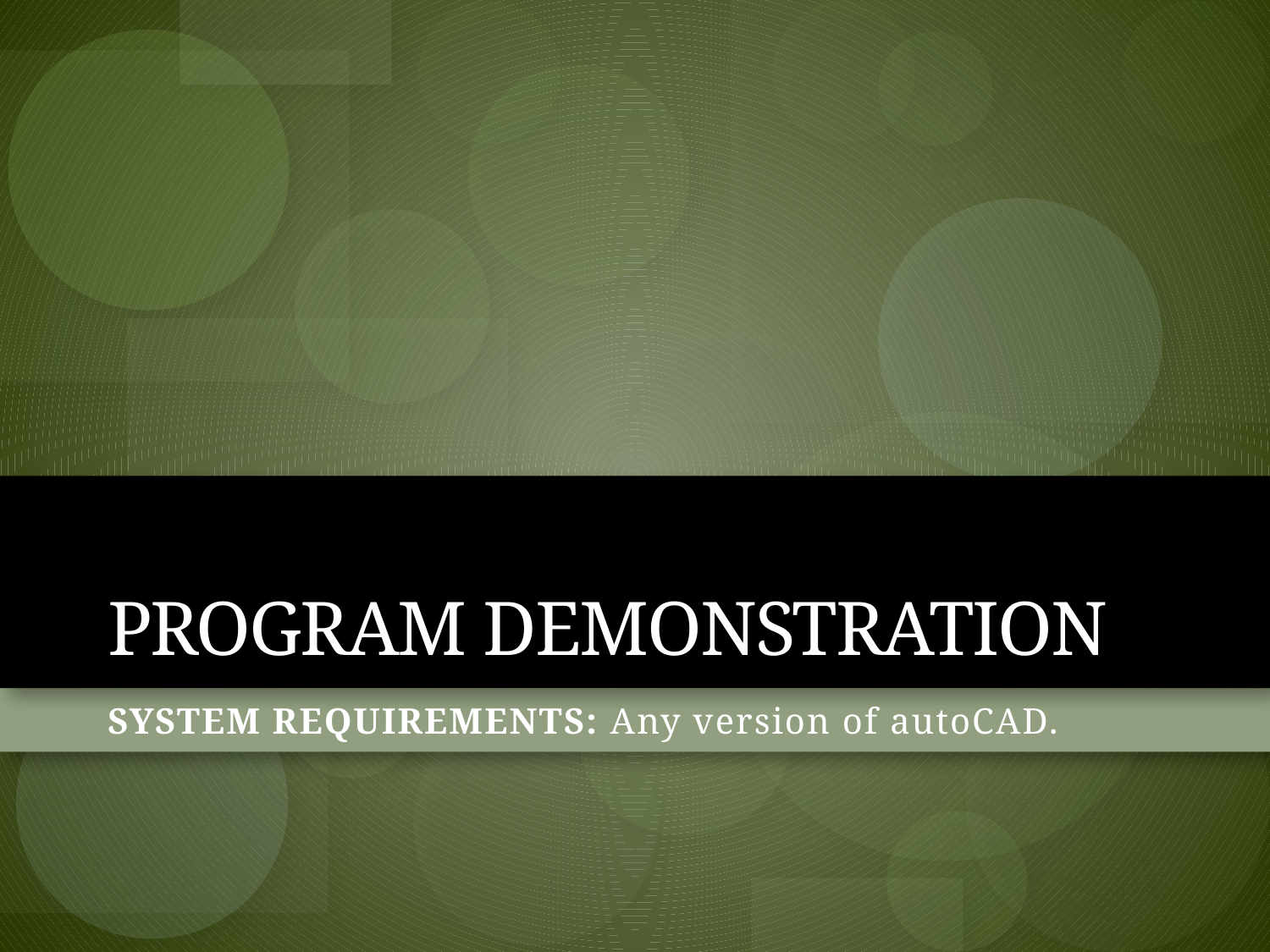

# Program demonstration
SYSTEM REQUIREMENTS: Any version of autoCAD.